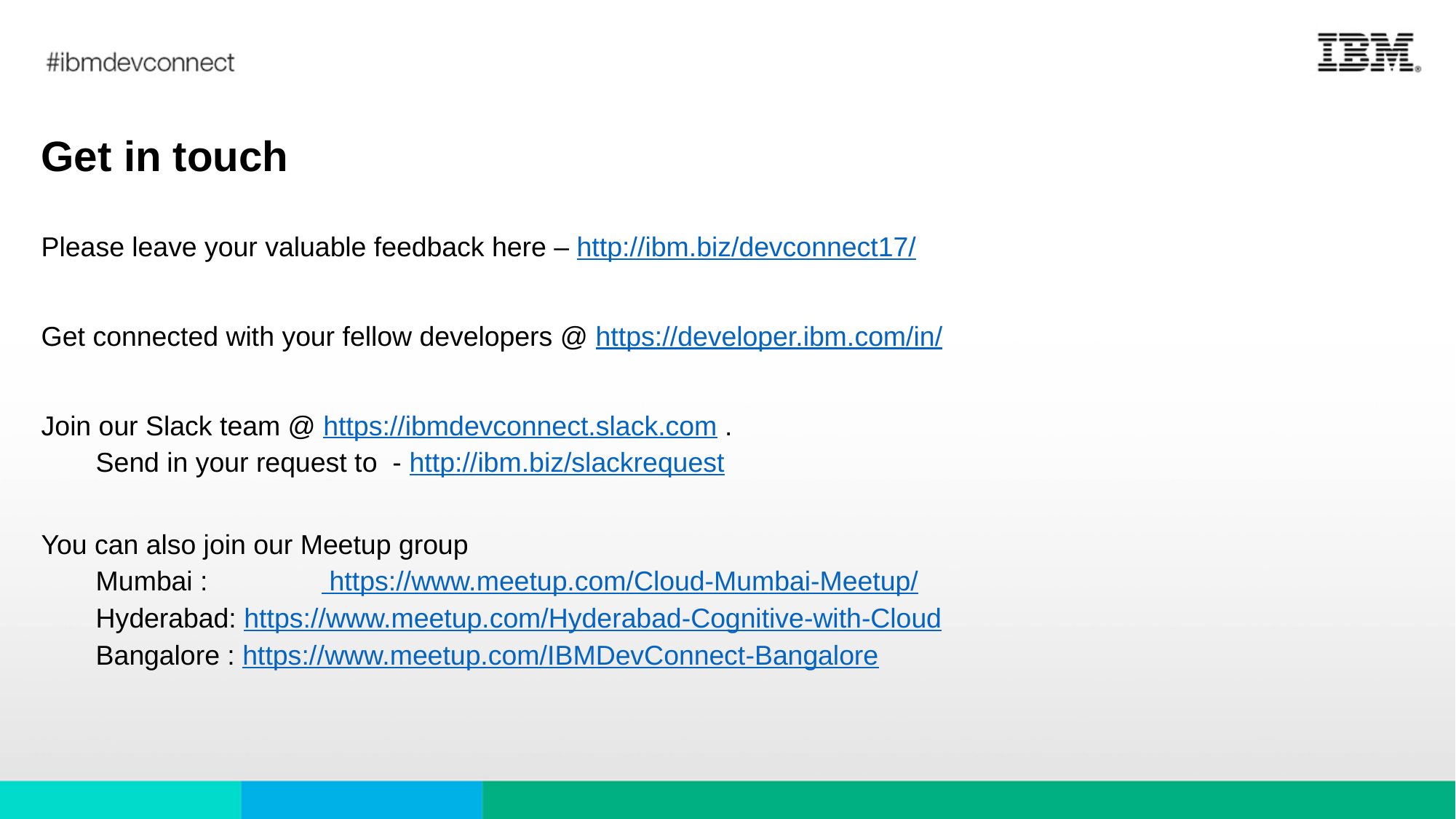

# Get in touch
Please leave your valuable feedback here – http://ibm.biz/devconnect17/

Get connected with your fellow developers @ https://developer.ibm.com/in/

Join our Slack team @ https://ibmdevconnect.slack.com .
Send in your request to  - http://ibm.biz/slackrequest

You can also join our Meetup group
Mumbai :	  https://www.meetup.com/Cloud-Mumbai-Meetup/
Hyderabad: https://www.meetup.com/Hyderabad-Cognitive-with-Cloud
Bangalore : https://www.meetup.com/IBMDevConnect-Bangalore